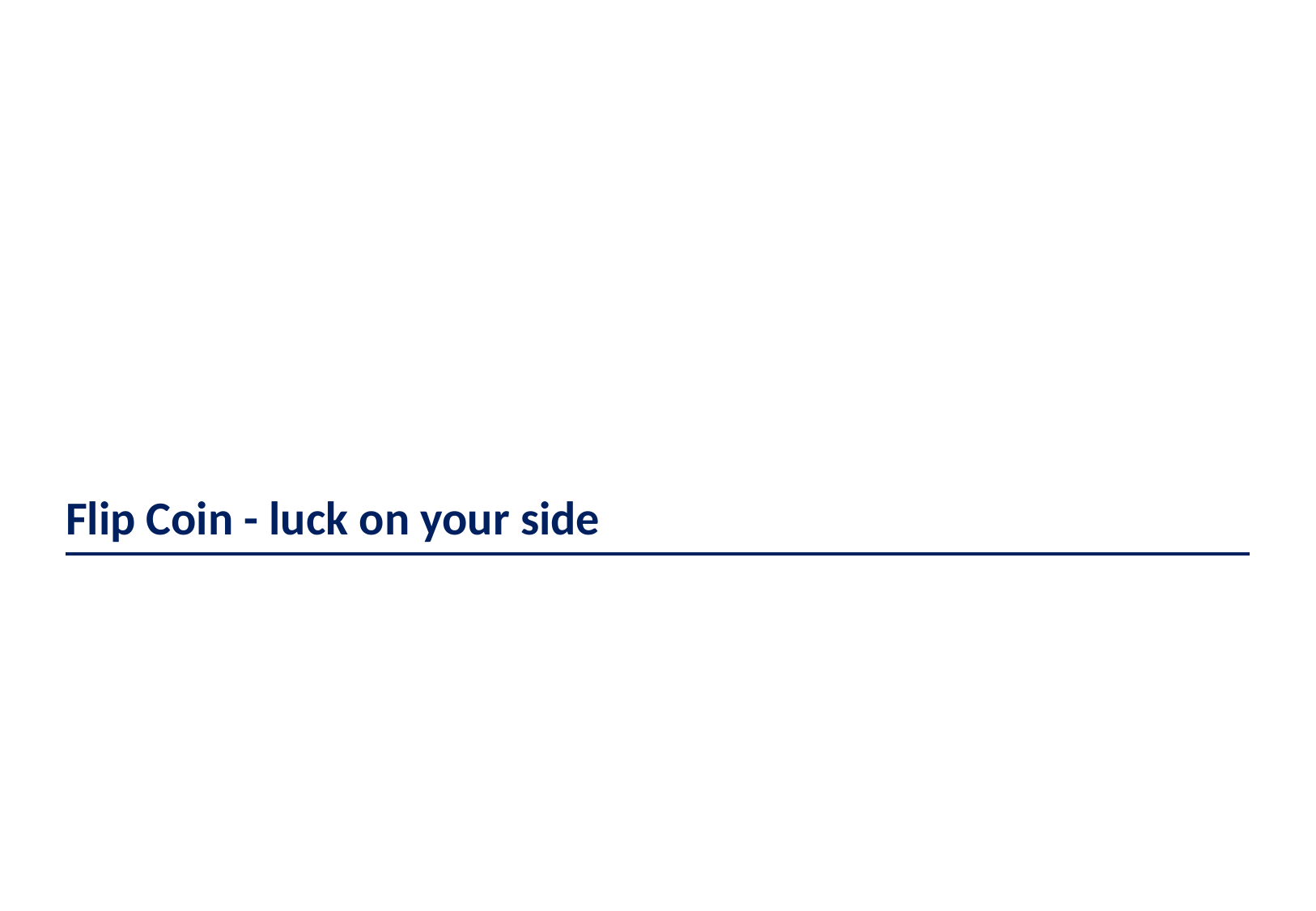

# Flip Сoin - luck on your side